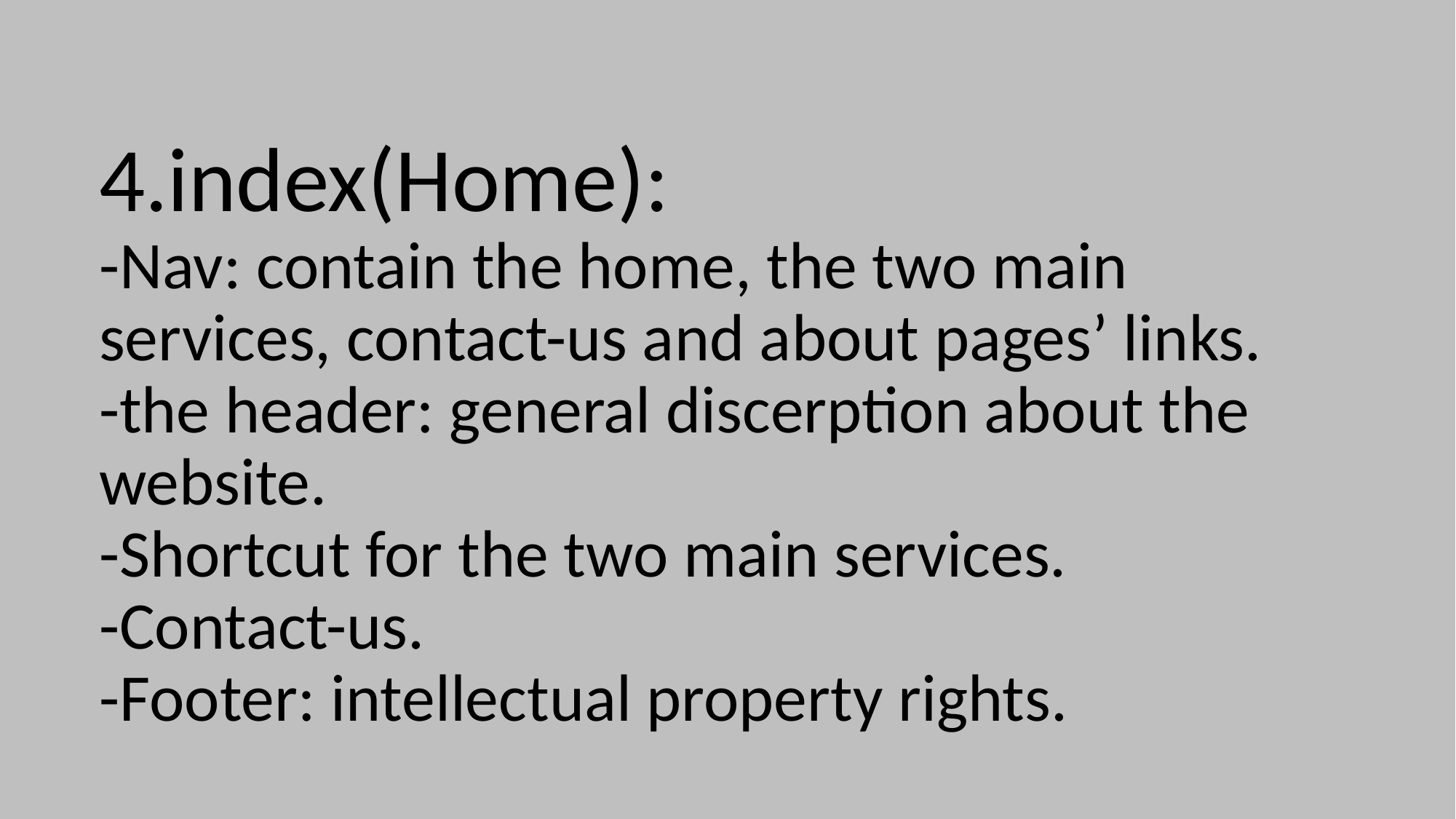

# 4.index(Home): -Nav: contain the home, the two main services, contact-us and about pages’ links. -the header: general discerption about the website. -Shortcut for the two main services. -Contact-us. -Footer: intellectual property rights.